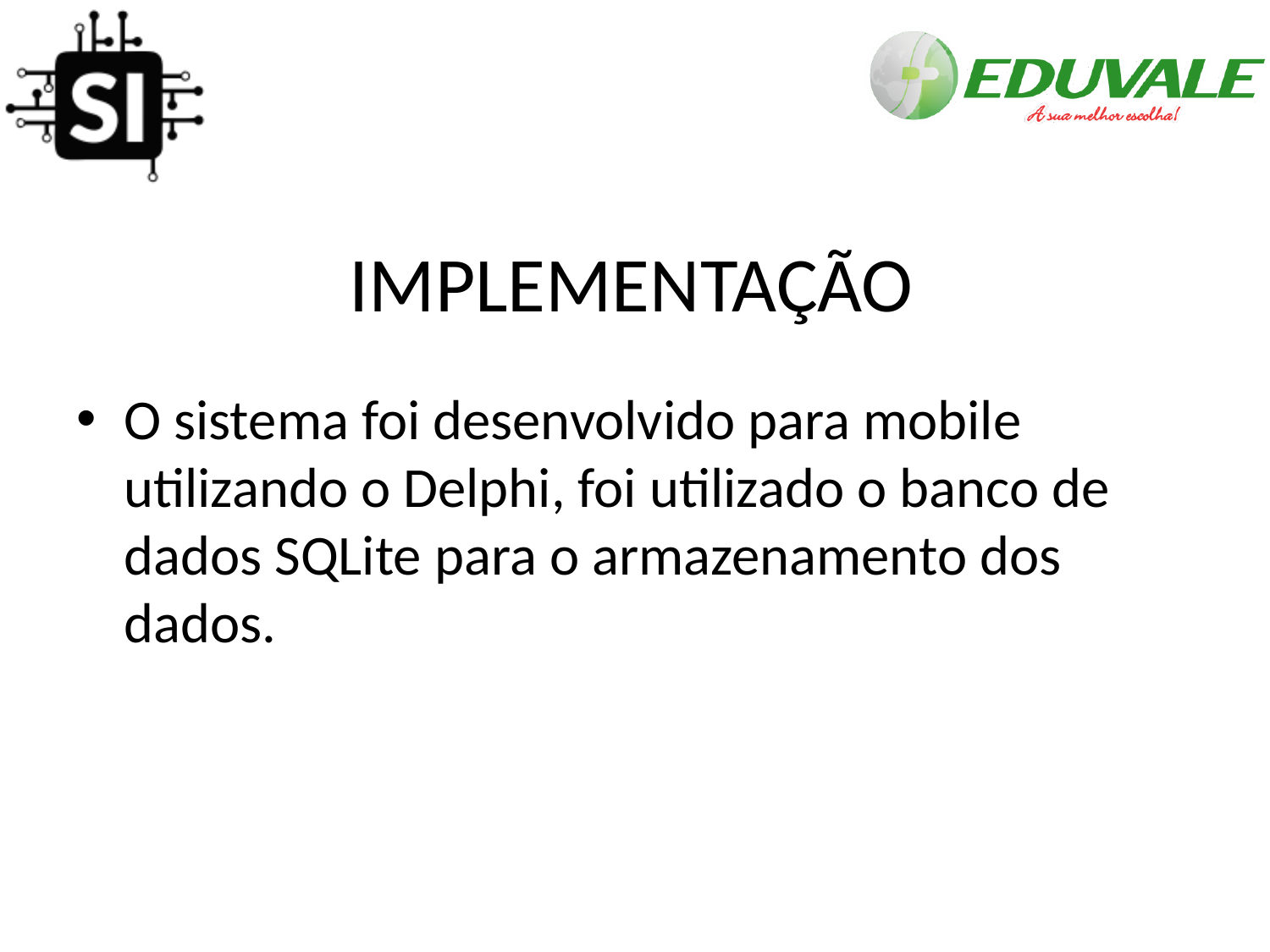

# IMPLEMENTAÇÃO
O sistema foi desenvolvido para mobile utilizando o Delphi, foi utilizado o banco de dados SQLite para o armazenamento dos dados.